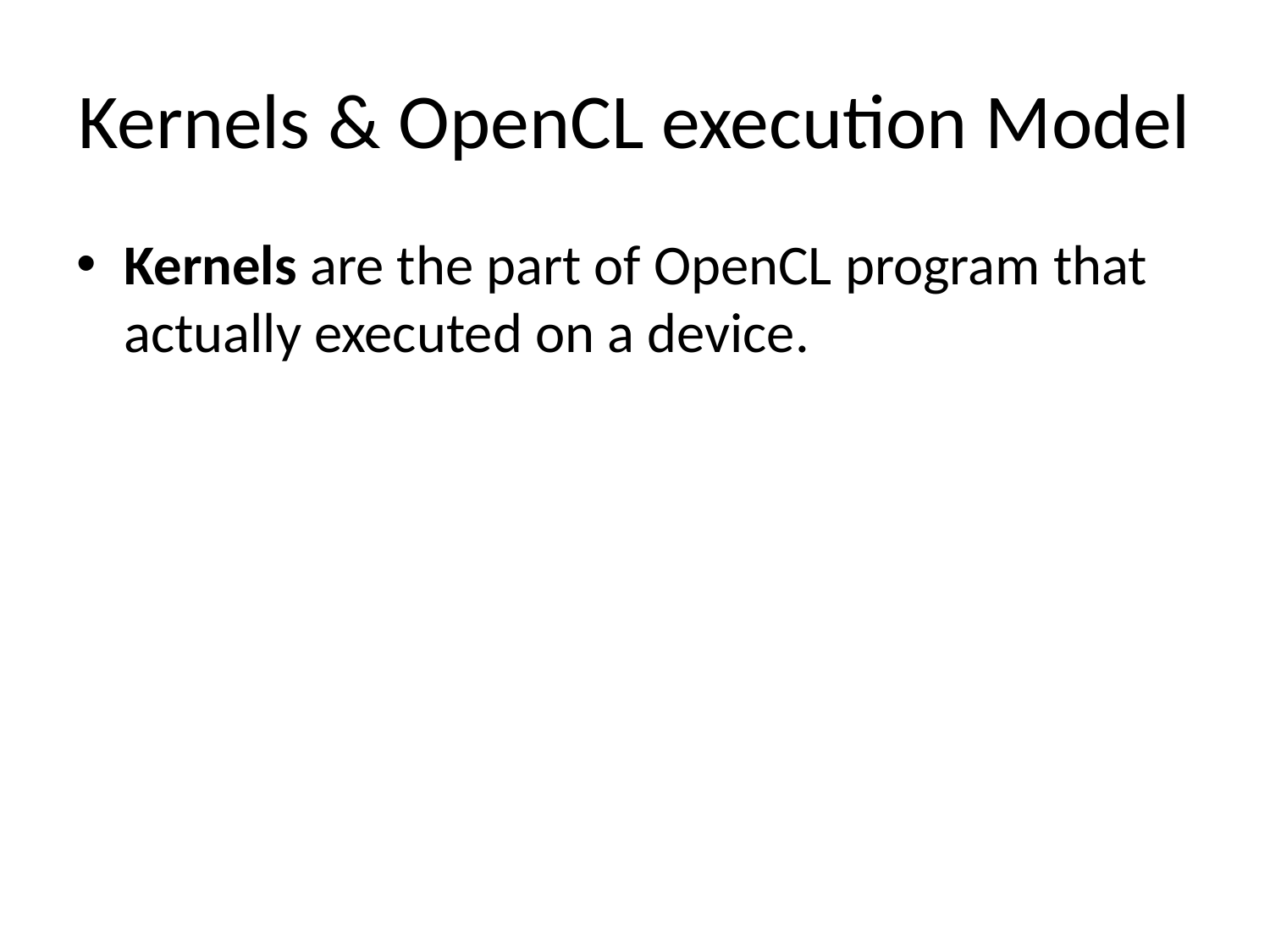

# Kernels & OpenCL execution Model
Kernels are the part of OpenCL program that actually executed on a device.